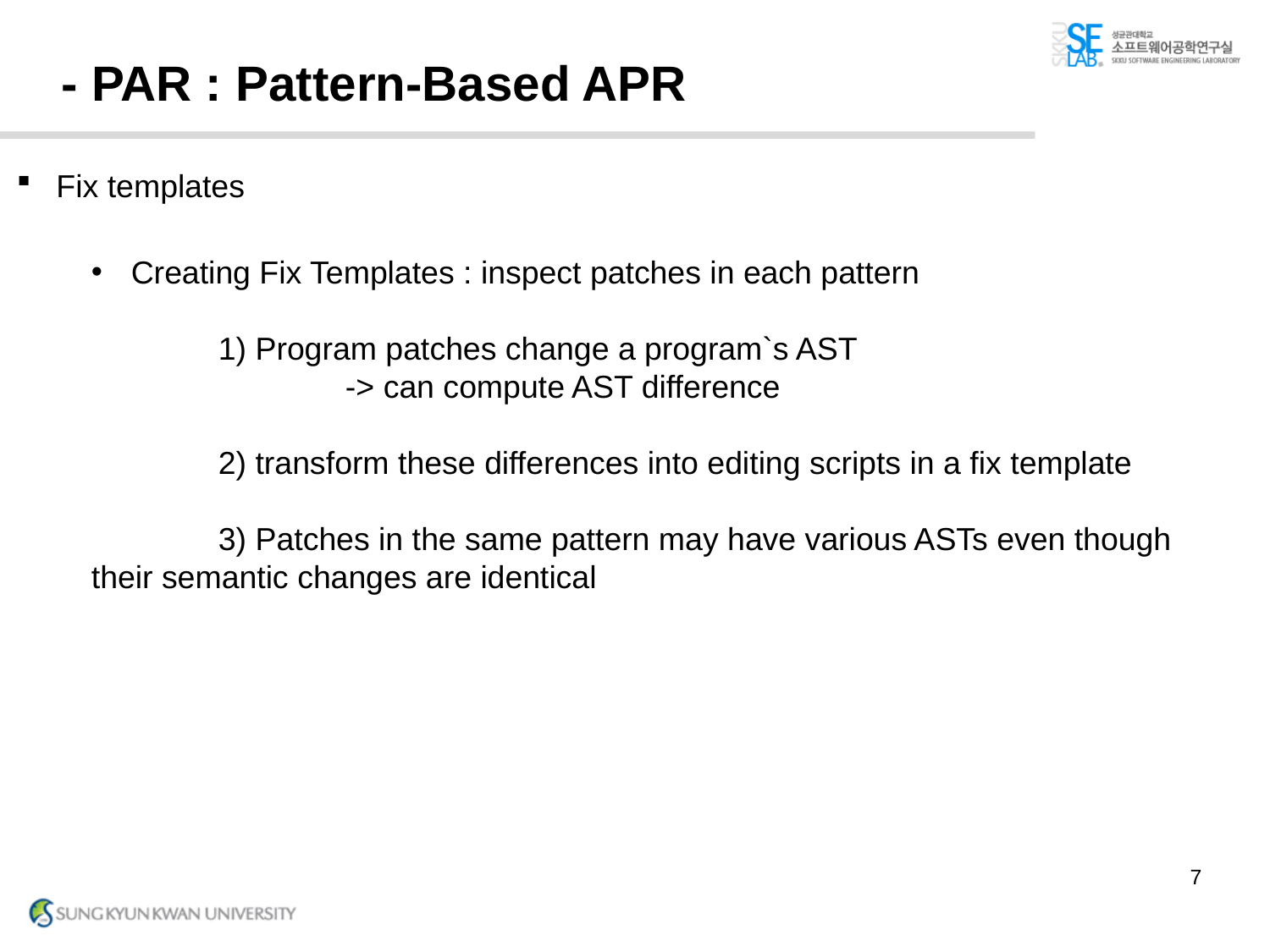

# - PAR : Pattern-Based APR
Fix templates
Creating Fix Templates : inspect patches in each pattern

	1) Program patches change a program`s AST
		-> can compute AST difference

	2) transform these differences into editing scripts in a fix template

	3) Patches in the same pattern may have various ASTs even though 	their semantic changes are identical

7